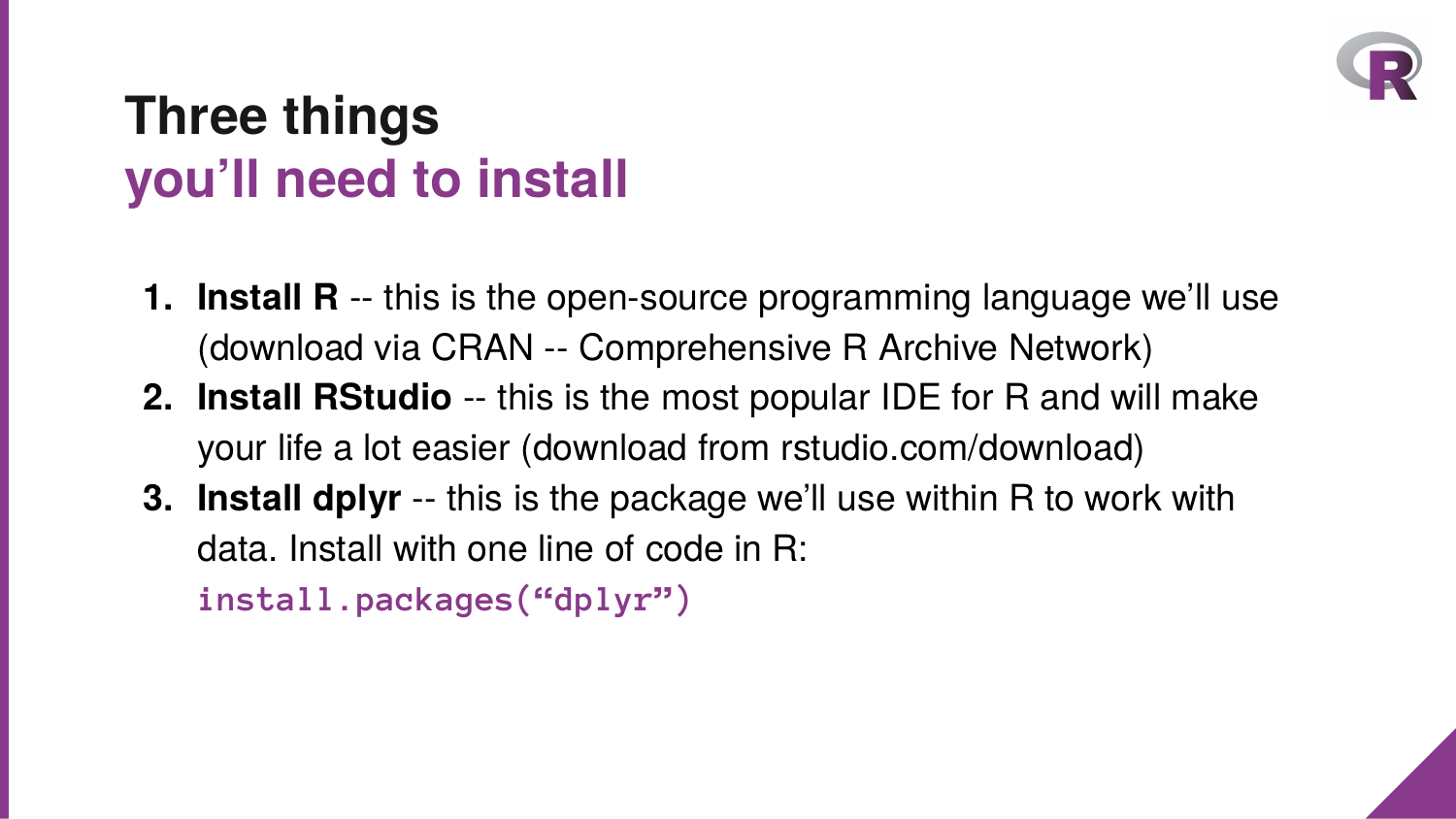

# Three things
you’ll need to install
Install R -- this is the open-source programming language we’ll use (download via CRAN -- Comprehensive R Archive Network)
Install RStudio -- this is the most popular IDE for R and will make your life a lot easier (download from rstudio.com/download)
Install dplyr -- this is the package we’ll use within R to work with data. Install with one line of code in R:
install.packages(“dplyr”)